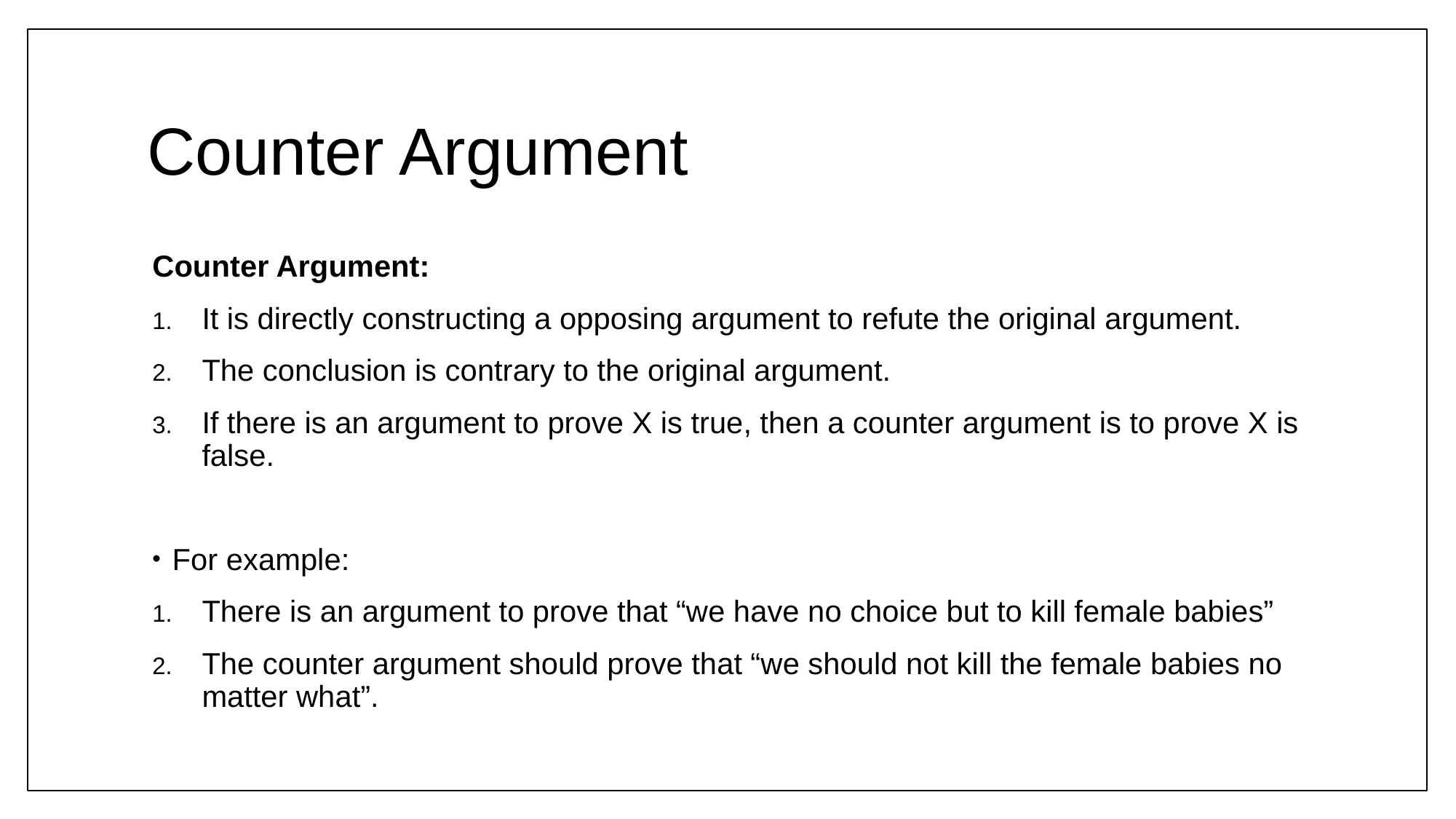

# Counter Argument
Counter Argument:
It is directly constructing a opposing argument to refute the original argument.
The conclusion is contrary to the original argument.
If there is an argument to prove X is true, then a counter argument is to prove X is false.

For example:
There is an argument to prove that “we have no choice but to kill female babies”
The counter argument should prove that “we should not kill the female babies no matter what”.